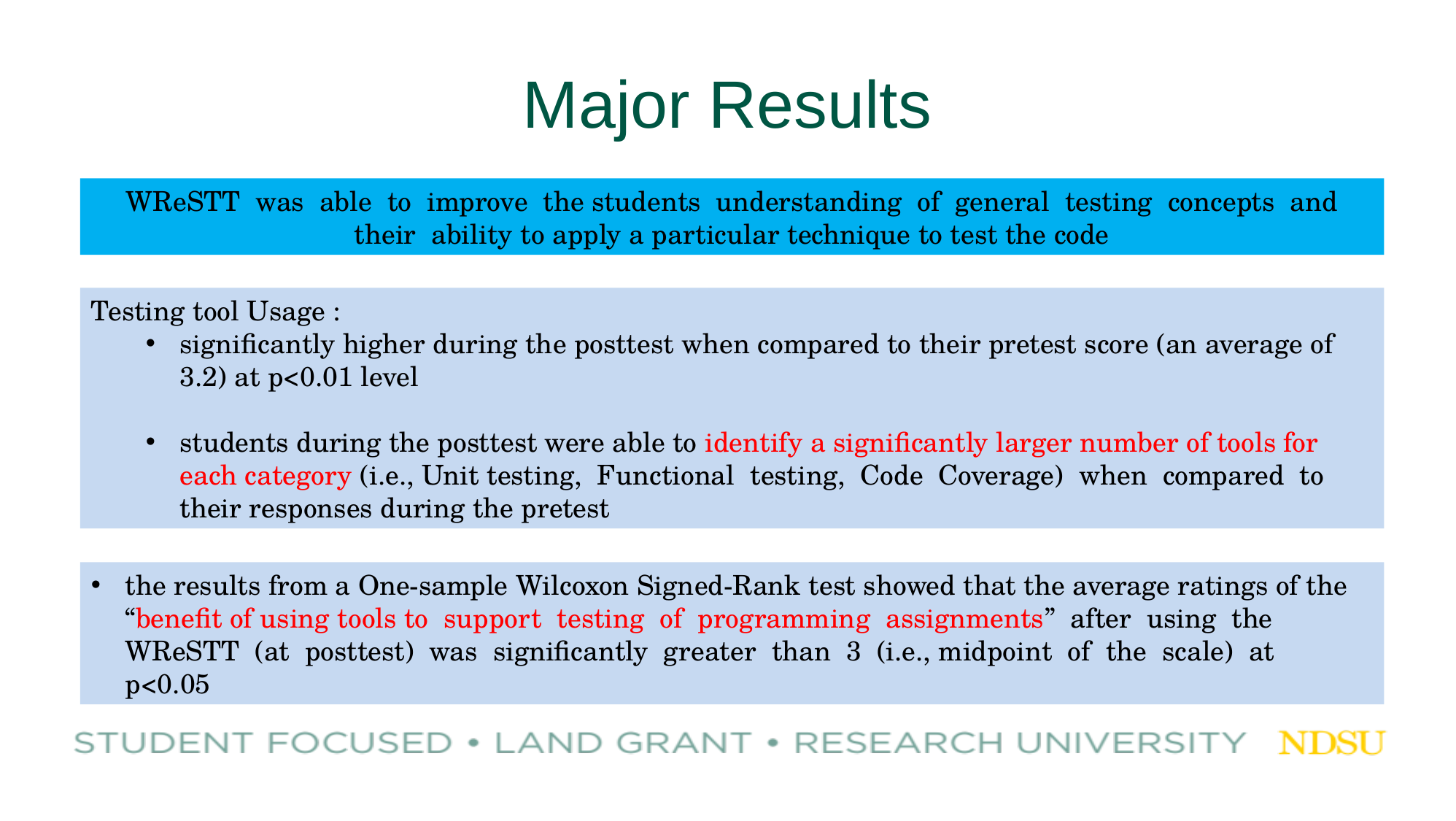

# Major Results
 WReSTT  was  able  to  improve  the students  understanding  of  general  testing  concepts  and  their  ability to apply a particular technique to test the code

Testing tool Usage :
significantly higher during the posttest when compared to their pretest score (an average of 3.2) at p<0.01 level

students during the posttest were able to identify a significantly larger number of tools for each category (i.e., Unit testing,  Functional  testing,  Code  Coverage)  when  compared  to their responses during the pretest
the results from a One-sample Wilcoxon Signed-Rank test showed that the average ratings of the “benefit of using tools to  support  testing  of  programming  assignments”  after  using  the WReSTT  (at  posttest)  was  significantly  greater  than  3  (i.e., midpoint  of  the  scale)  at  p<0.05